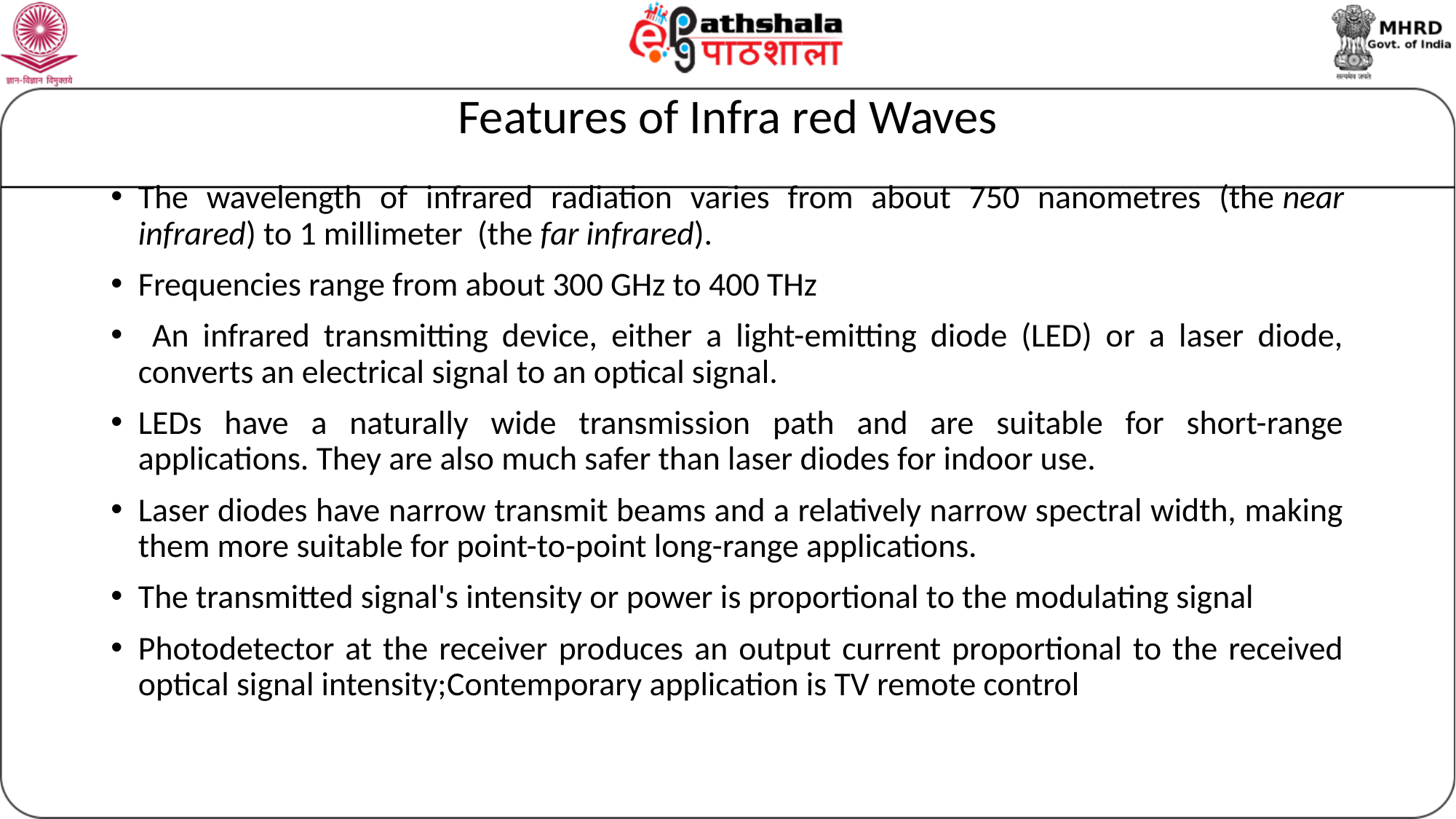

# Features of Infra red Waves
The wavelength of infrared radiation varies from about 750 nanometres (the near infrared) to 1 millimeter  (the far infrared).
Frequencies range from about 300 GHz to 400 THz
 An infrared transmitting device, either a light-emitting diode (LED) or a laser diode, converts an electrical signal to an optical signal.
LEDs have a naturally wide transmission path and are suitable for short-range applications. They are also much safer than laser diodes for indoor use.
Laser diodes have narrow transmit beams and a relatively narrow spectral width, making them more suitable for point-to-point long-range applications.
The transmitted signal's intensity or power is proportional to the modulating signal
Photodetector at the receiver produces an output current proportional to the received optical signal intensity;Contemporary application is TV remote control